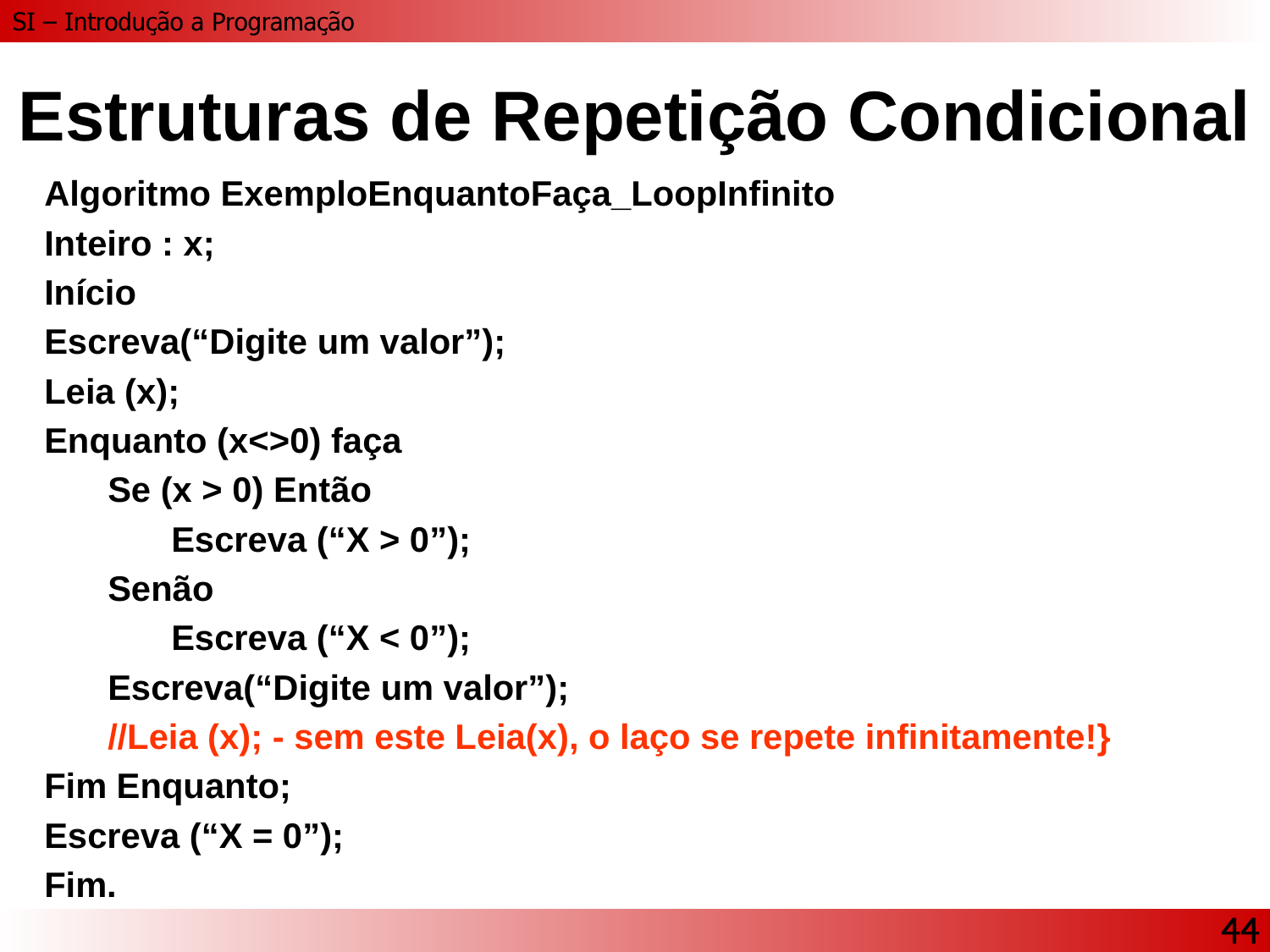

# Estruturas de Repetição Condicional
Algoritmo ExemploEnquantoFaça_LoopInfinito
Inteiro : x;
Início
Escreva(“Digite um valor”);
Leia (x);
Enquanto (x<>0) faça
Se (x > 0) Então
Escreva (“X > 0”);
Senão
Escreva (“X < 0”);
Escreva(“Digite um valor”);
//Leia (x); - sem este Leia(x), o laço se repete infinitamente!}
Fim Enquanto;
Escreva (“X = 0”);
Fim.

44